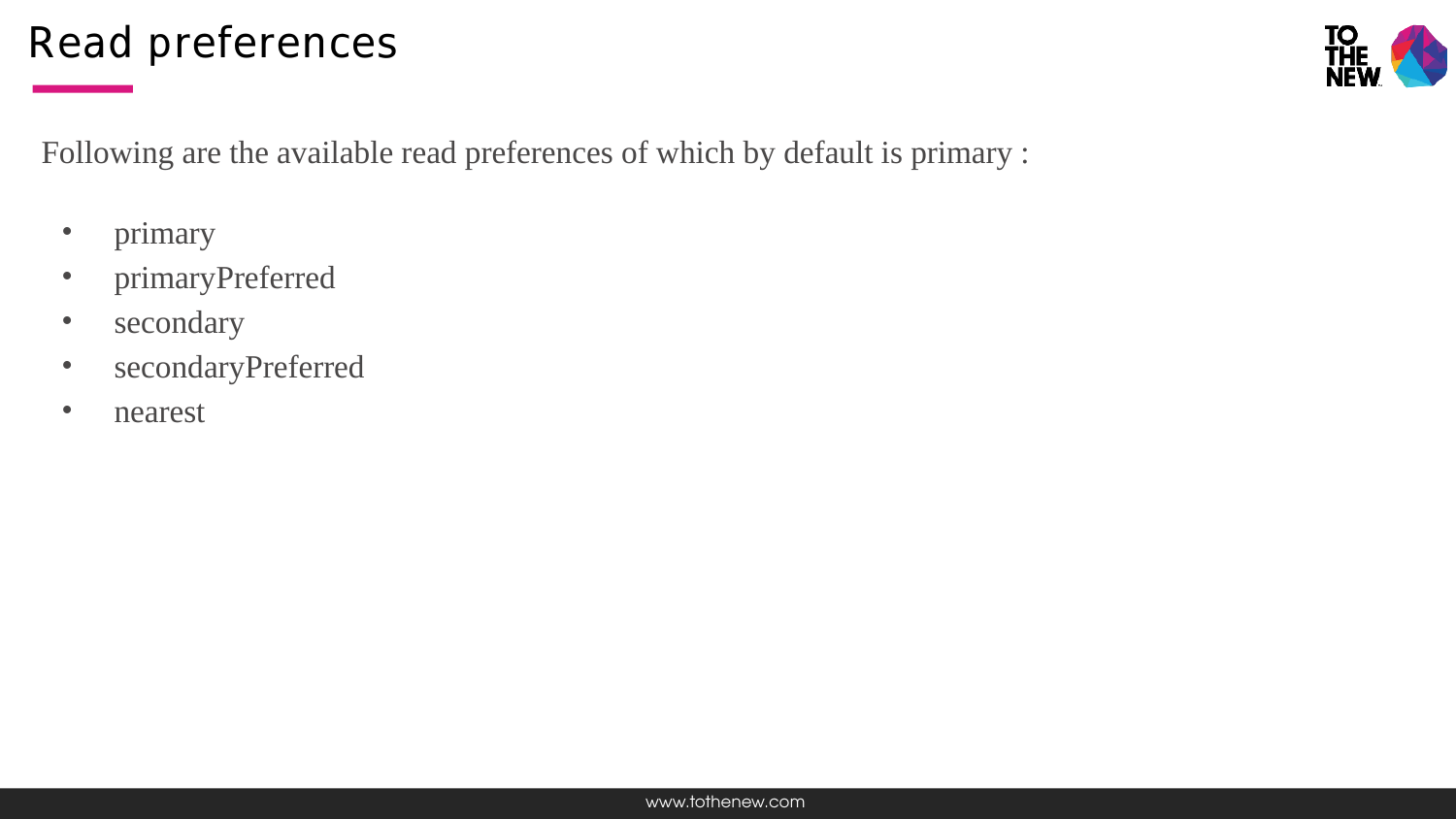

# Read preferences

Following are the available read preferences of which by default is primary :
primary
primaryPreferred
secondary
secondaryPreferred
nearest